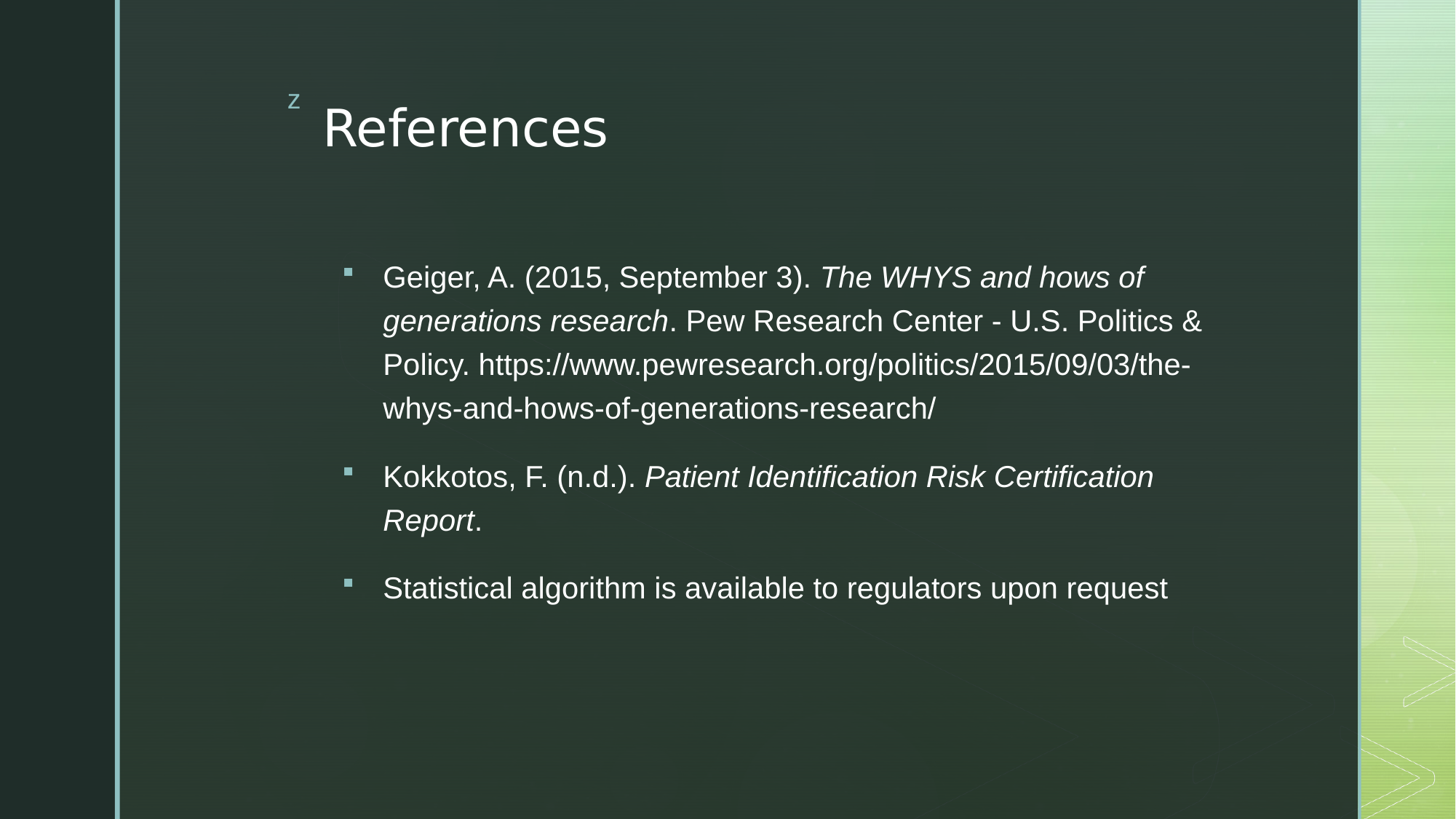

# References
Geiger, A. (2015, September 3). The WHYS and hows of generations research. Pew Research Center - U.S. Politics & Policy. https://www.pewresearch.org/politics/2015/09/03/the-whys-and-hows-of-generations-research/
Kokkotos, F. (n.d.). Patient Identification Risk Certification Report.
Statistical algorithm is available to regulators upon request